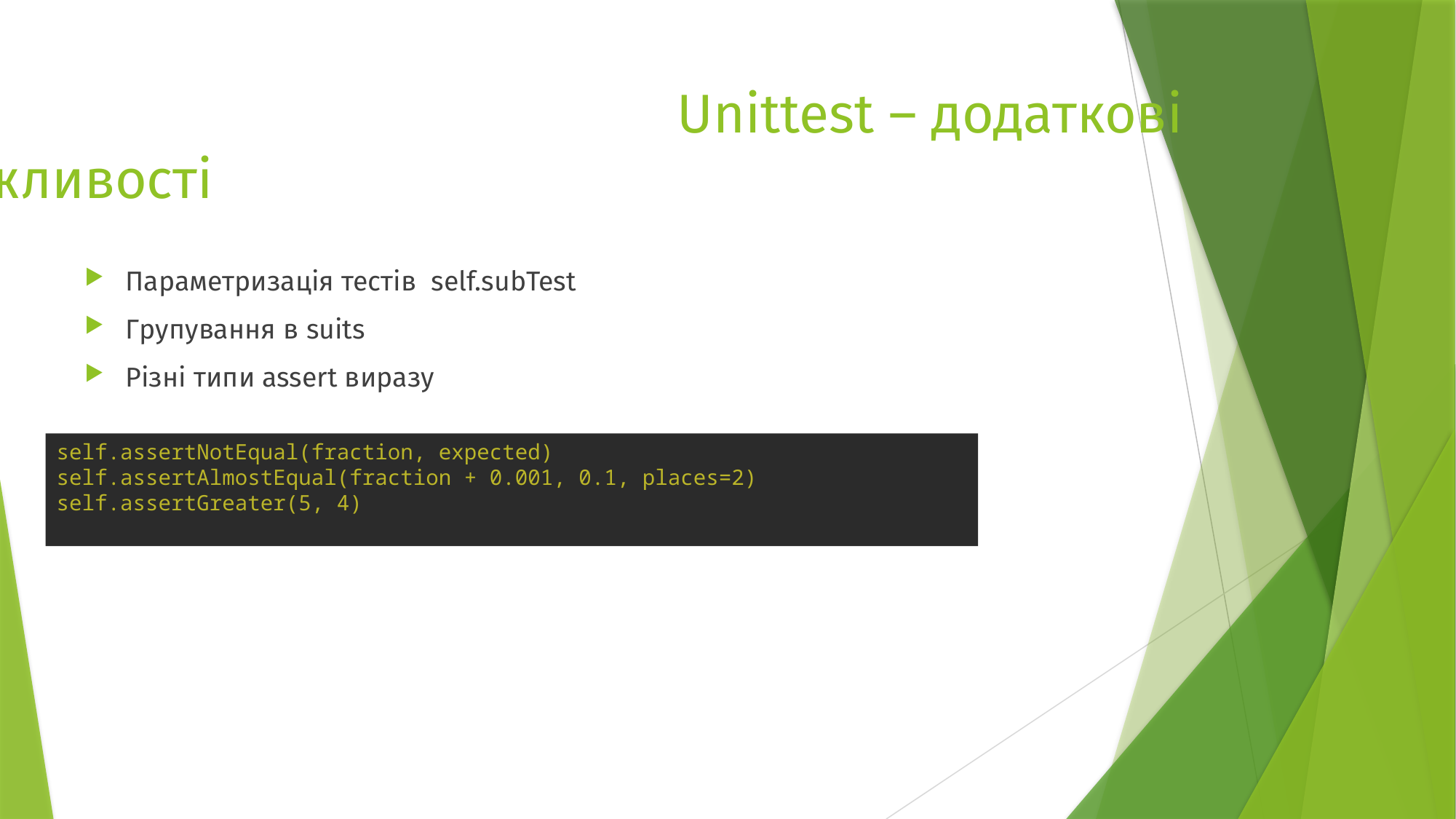

# Unittest – додаткові можливості
Параметризація тестів  self.subTest
Групування в suits
Різні типи assert виразу

self.assertNotEqual(fraction, expected)
self.assertAlmostEqual(fraction + 0.001, 0.1, places=2)
self.assertGreater(5, 4)